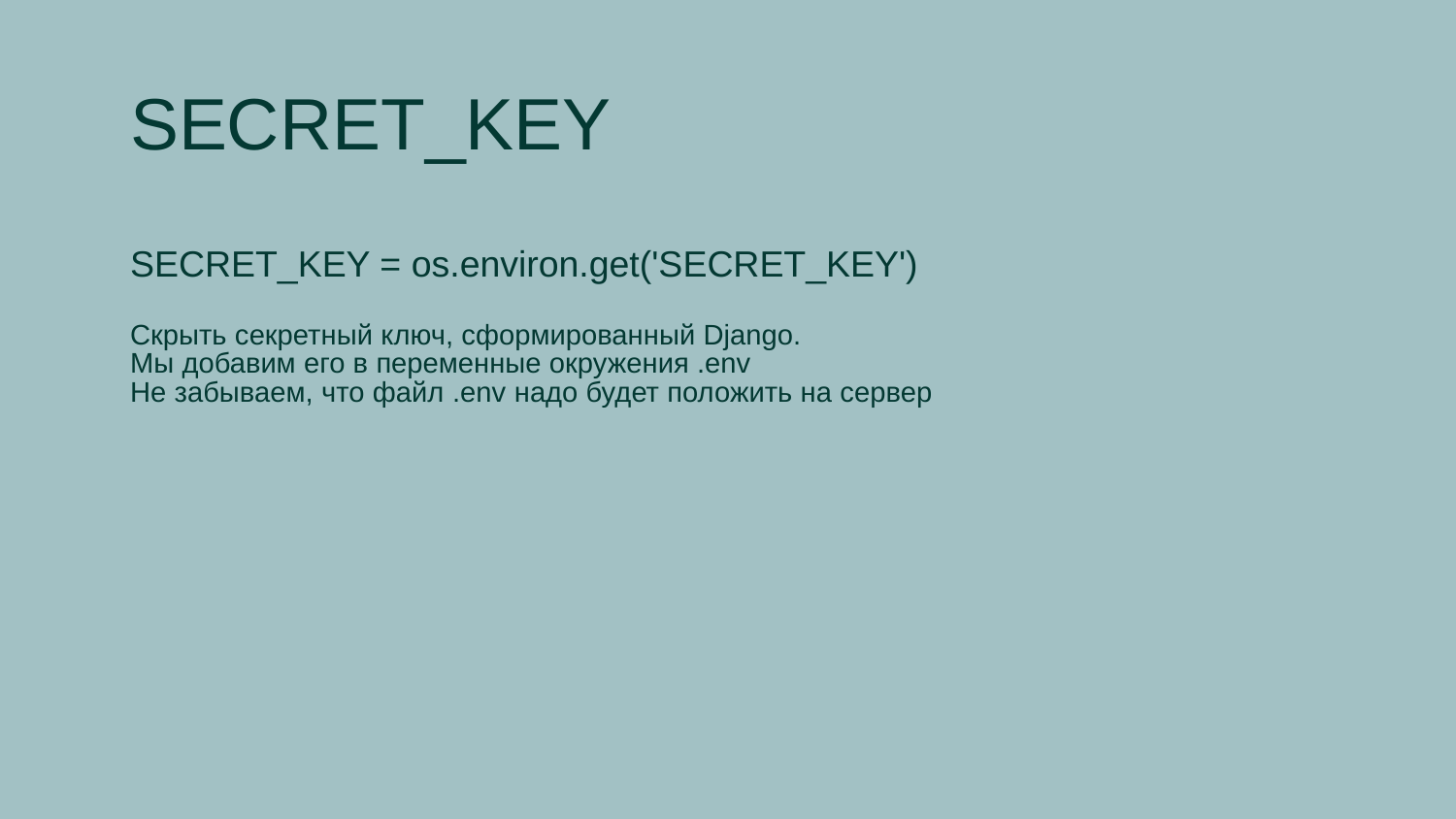

# SECRET_KEY
SECRET_KEY = os.environ.get('SECRET_KEY')

Скрыть секретный ключ, сформированный Django.
Мы добавим его в переменные окружения .env
Не забываем, что файл .env надо будет положить на сервер